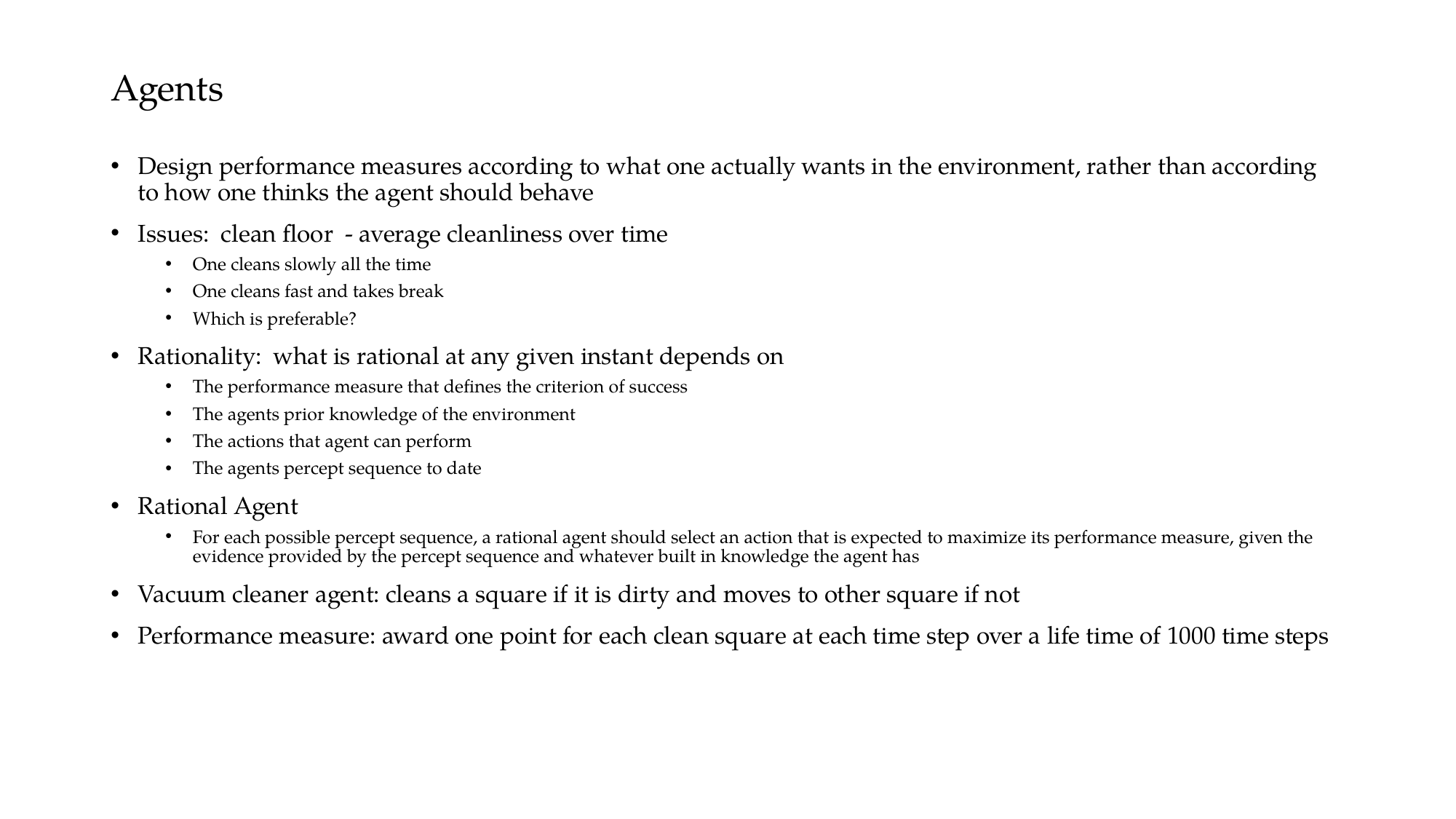

# Agents
Design performance measures according to what one actually wants in the environment, rather than according to how one thinks the agent should behave
Issues:  clean floor  - average cleanliness over time
One cleans slowly all the time
One cleans fast and takes break
Which is preferable?
Rationality:  what is rational at any given instant depends on
The performance measure that defines the criterion of success
The agents prior knowledge of the environment
The actions that agent can perform
The agents percept sequence to date
Rational Agent
For each possible percept sequence, a rational agent should select an action that is expected to maximize its performance measure, given the evidence provided by the percept sequence and whatever built in knowledge the agent has
Vacuum cleaner agent: cleans a square if it is dirty and moves to other square if not
Performance measure: award one point for each clean square at each time step over a life time of 1000 time steps